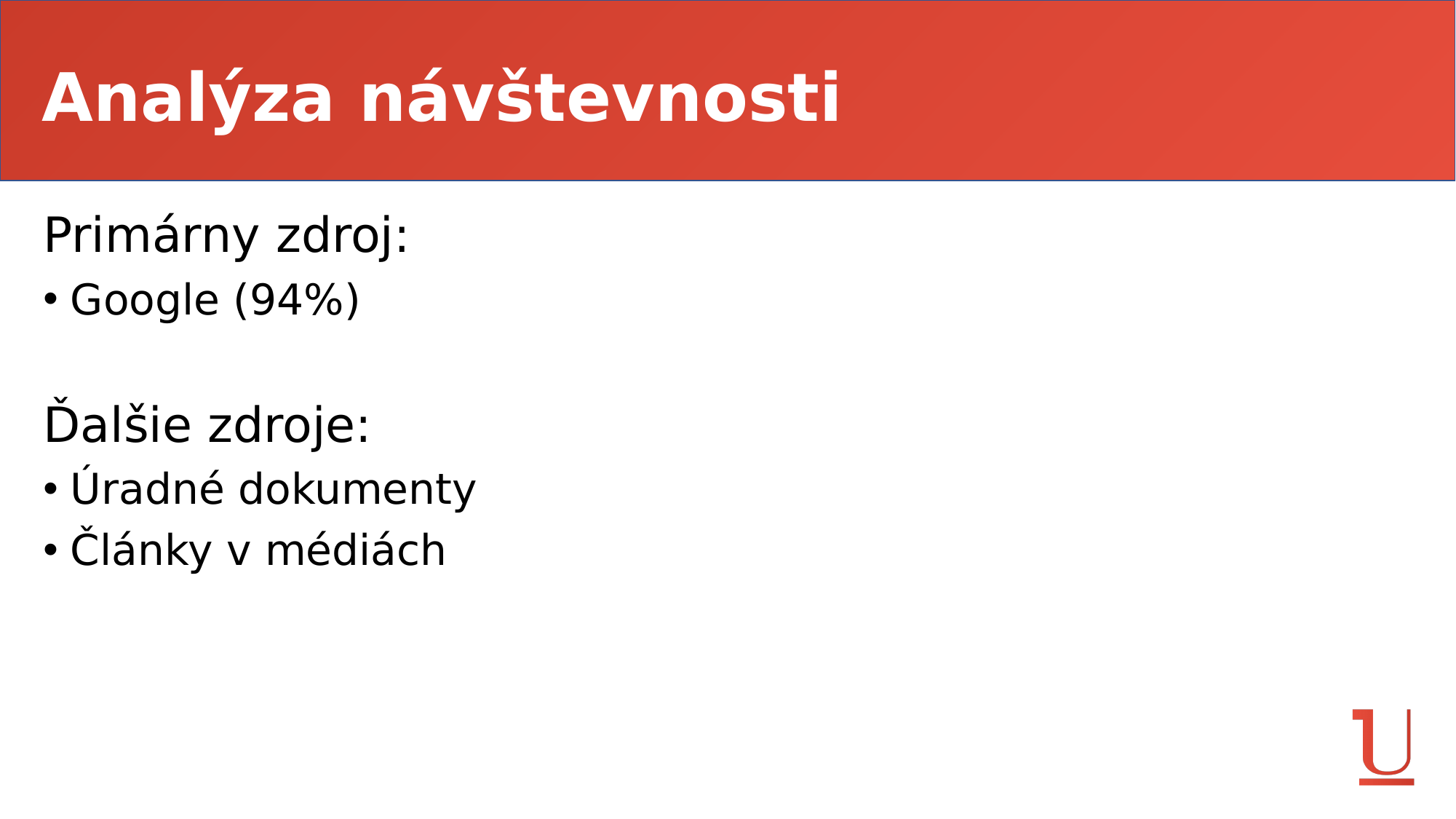

# Analýza návštevnosti
Primárny zdroj:
Google (94%)

Ďalšie zdroje:
Úradné dokumenty
Články v médiách